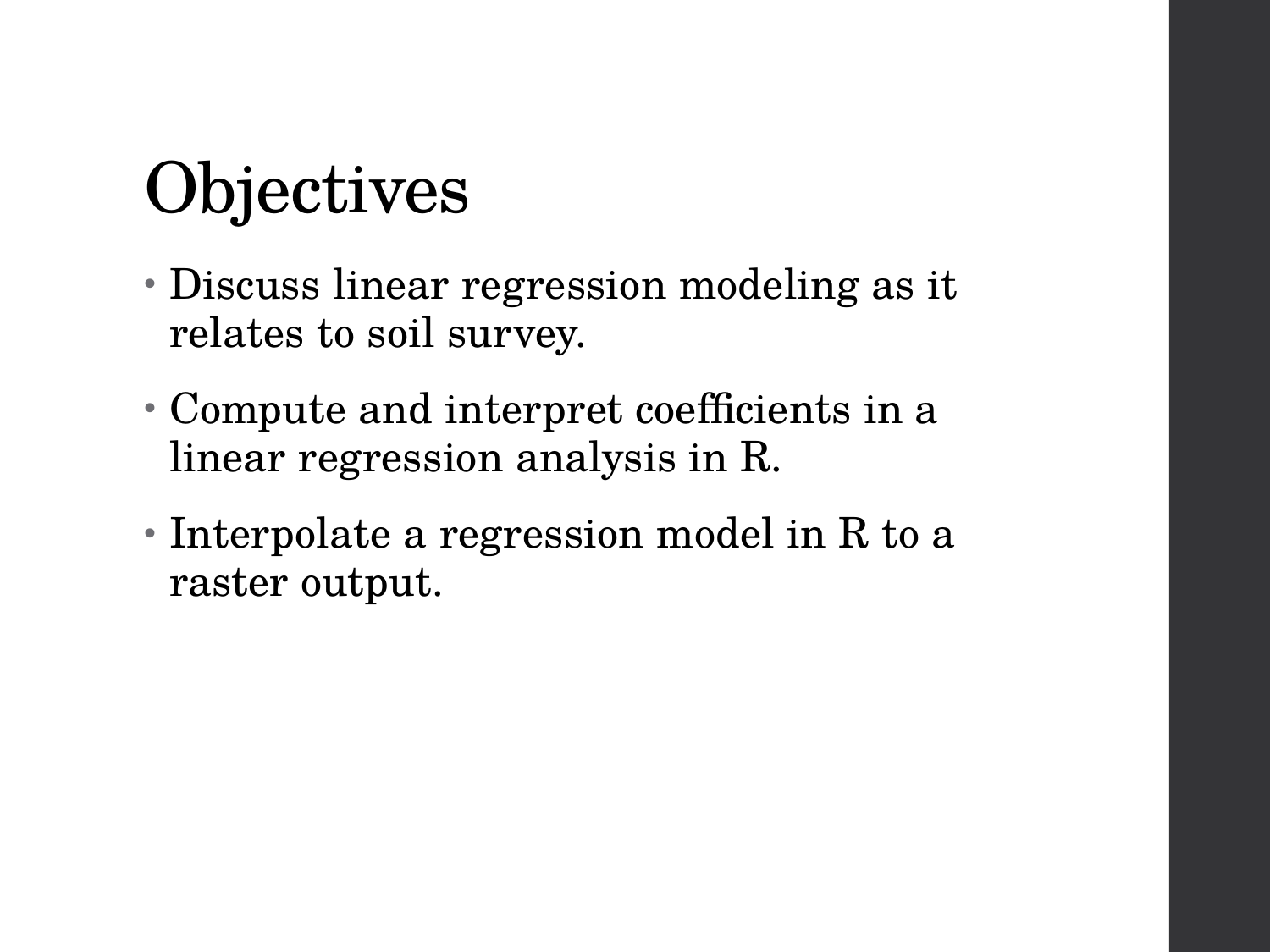

# Objectives
Discuss linear regression modeling as it relates to soil survey.
Compute and interpret coefficients in a linear regression analysis in R.
Interpolate a regression model in R to a raster output.